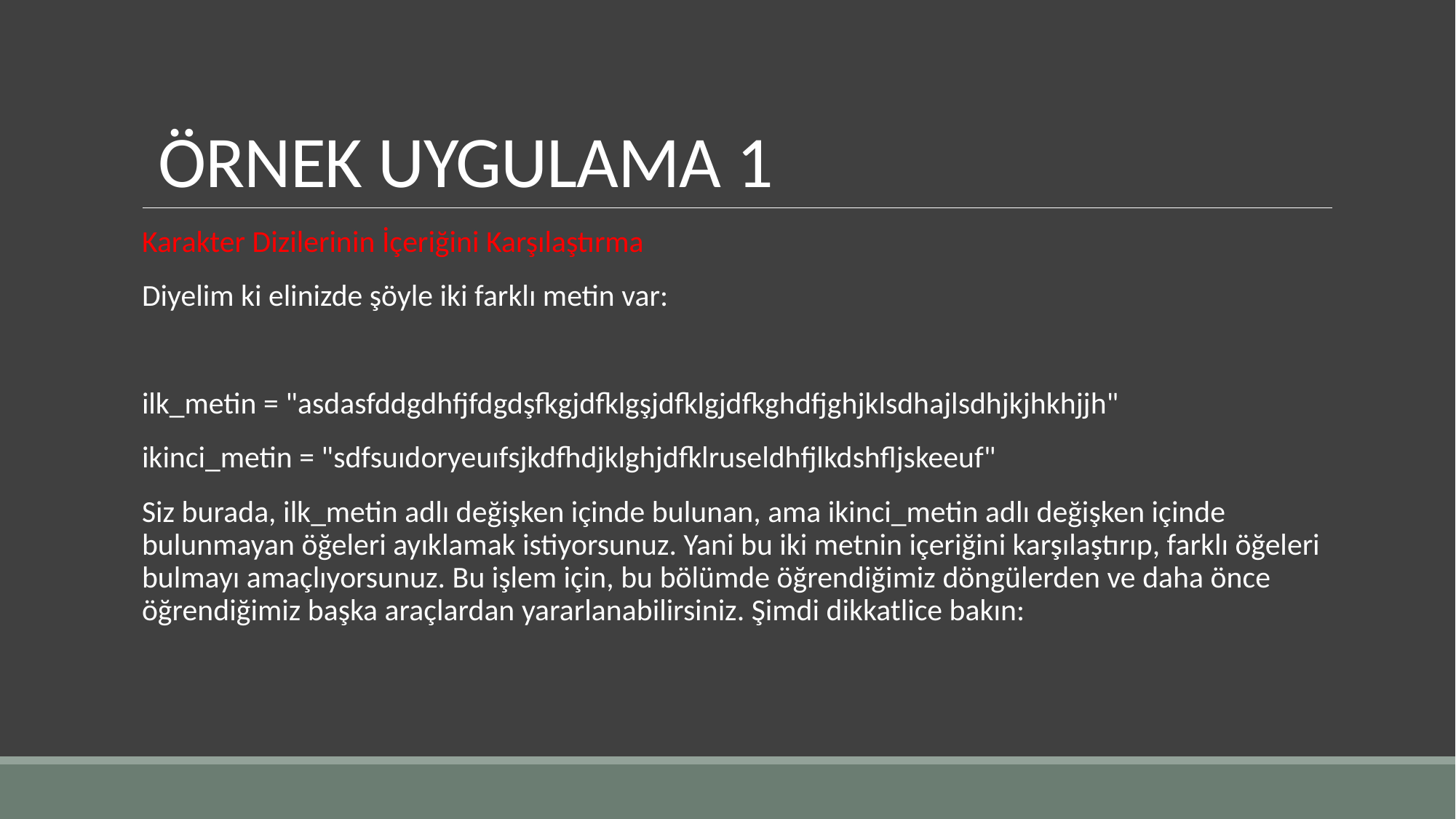

# ÖRNEK UYGULAMA 1
Karakter Dizilerinin İçeriğini Karşılaştırma
Diyelim ki elinizde şöyle iki farklı metin var:

ilk_metin = "asdasfddgdhfjfdgdşfkgjdfklgşjdfklgjdfkghdfjghjklsdhajlsdhjkjhkhjjh"
ikinci_metin = "sdfsuıdoryeuıfsjkdfhdjklghjdfklruseldhfjlkdshfljskeeuf"
Siz burada, ilk_metin adlı değişken içinde bulunan, ama ikinci_metin adlı değişken içinde bulunmayan öğeleri ayıklamak istiyorsunuz. Yani bu iki metnin içeriğini karşılaştırıp, farklı öğeleri bulmayı amaçlıyorsunuz. Bu işlem için, bu bölümde öğrendiğimiz döngülerden ve daha önce öğrendiğimiz başka araçlardan yararlanabilirsiniz. Şimdi dikkatlice bakın: